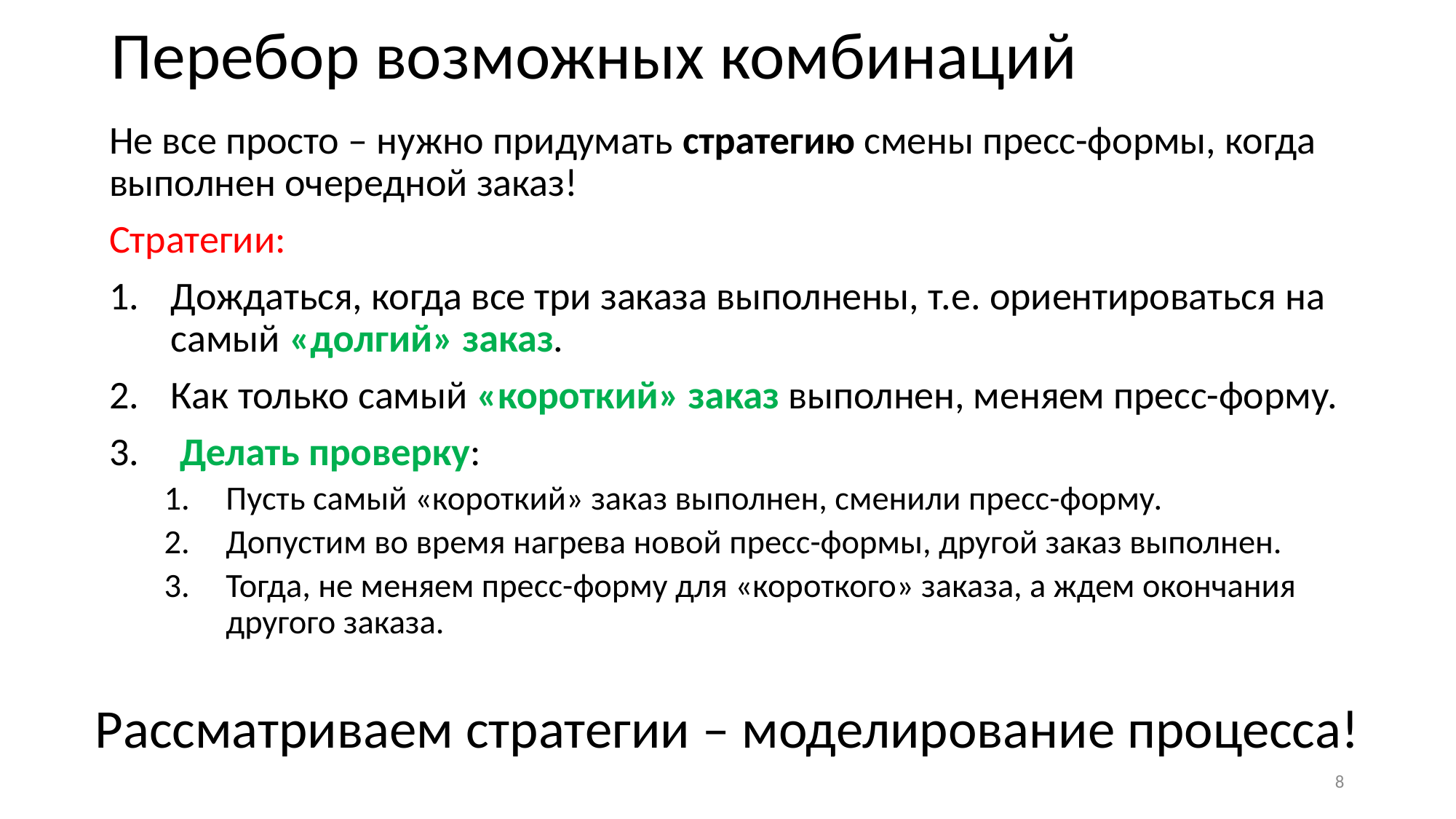

# Перебор возможных комбинаций
Не все просто – нужно придумать стратегию смены пресс-формы, когда выполнен очередной заказ!
Стратегии:
Дождаться, когда все три заказа выполнены, т.е. ориентироваться на самый «долгий» заказ.
Как только самый «короткий» заказ выполнен, меняем пресс-форму.
 Делать проверку:
Пусть самый «короткий» заказ выполнен, сменили пресс-форму.
Допустим во время нагрева новой пресс-формы, другой заказ выполнен.
Тогда, не меняем пресс-форму для «короткого» заказа, а ждем окончания другого заказа.

Рассматриваем стратегии – моделирование процесса!
8